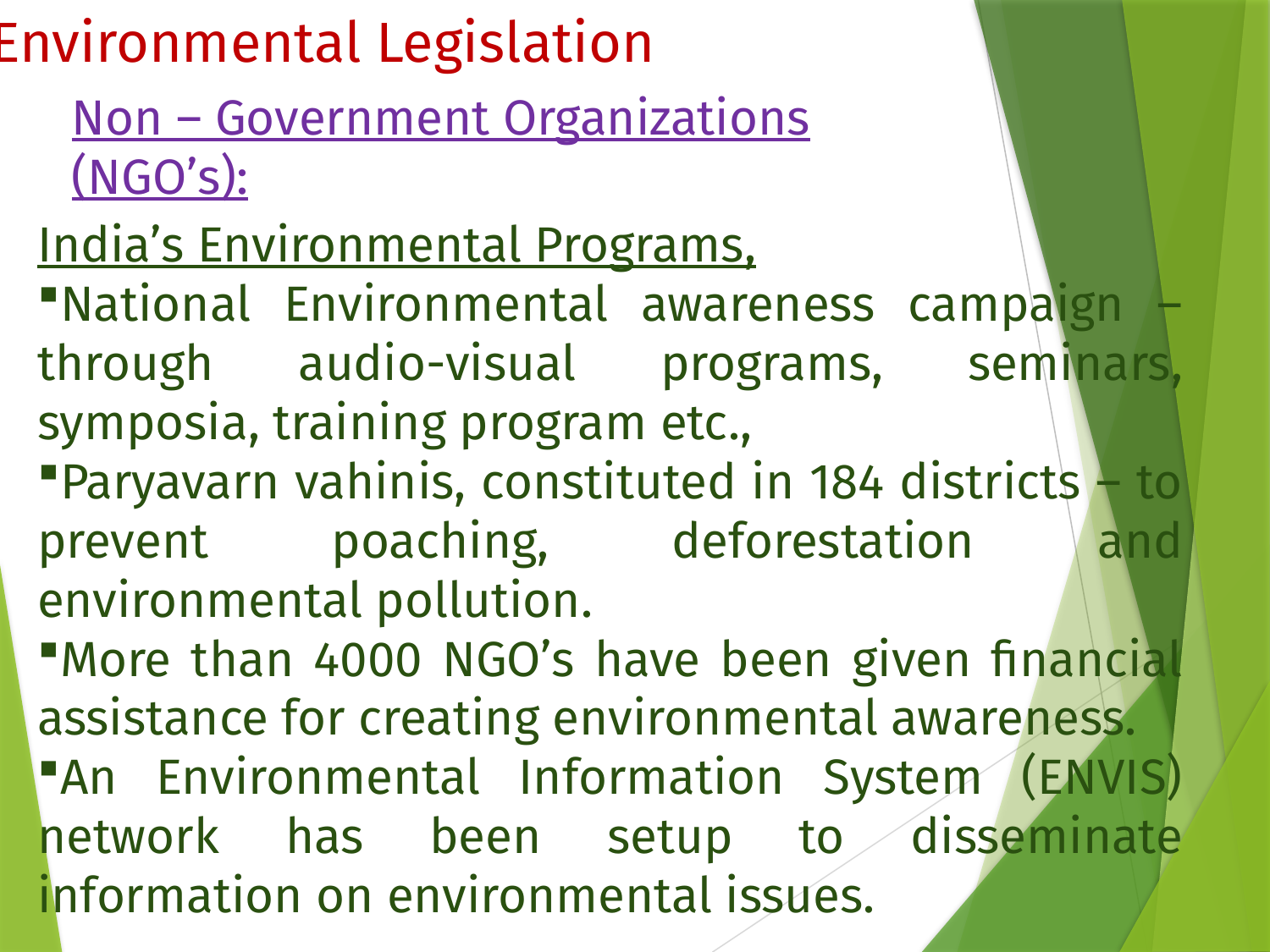

Environmental Legislation
Non – Government Organizations (NGO’s):
India’s Environmental Programs,
National Environmental awareness campaign – through audio-visual programs, seminars, symposia, training program etc.,
Paryavarn vahinis, constituted in 184 districts – to prevent poaching, deforestation and environmental pollution.
More than 4000 NGO’s have been given financial assistance for creating environmental awareness.
An Environmental Information System (ENVIS) network has been setup to disseminate information on environmental issues.